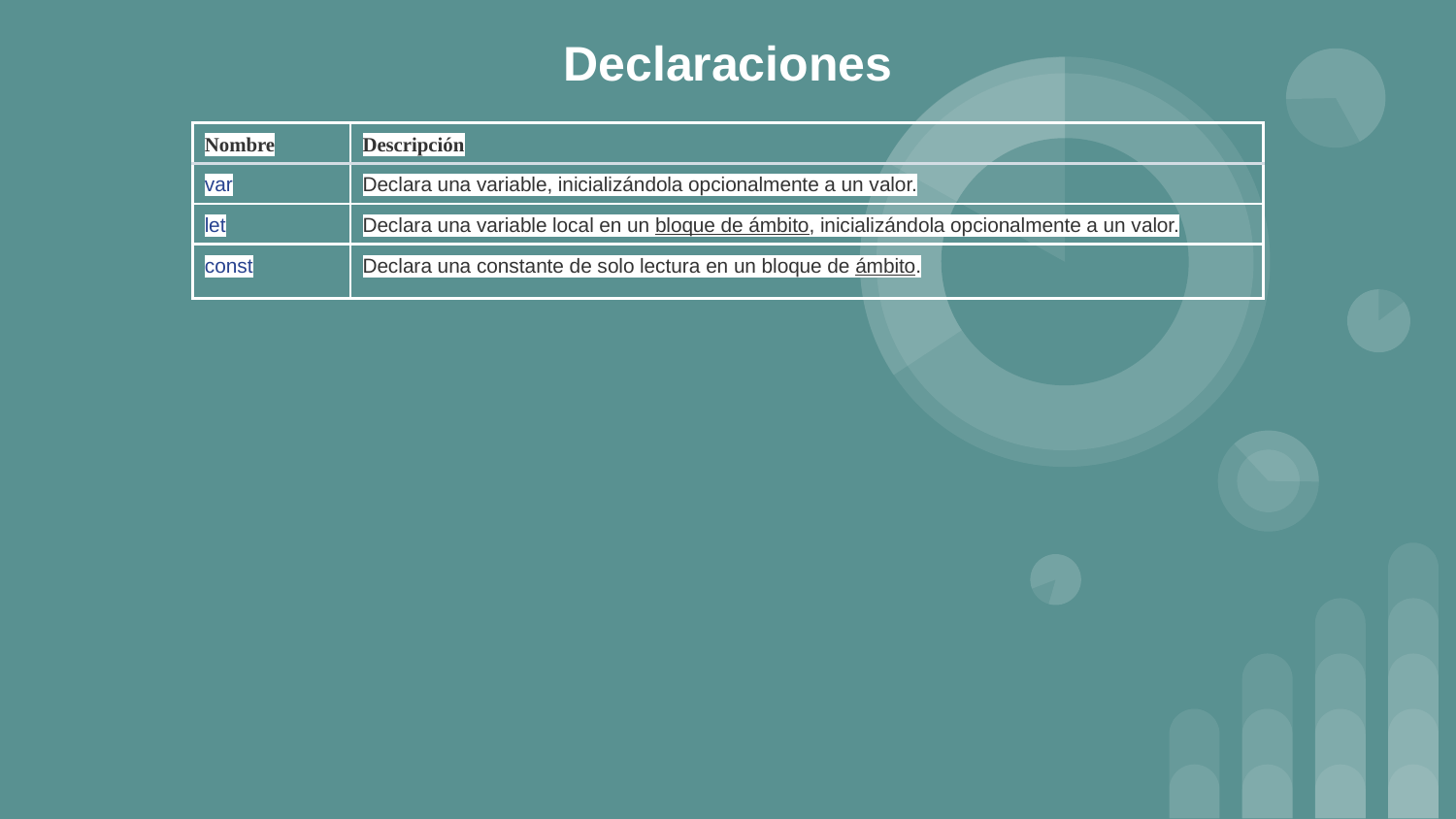

# Declaraciones
| Nombre | Descripción |
| --- | --- |
| var | Declara una variable, inicializándola opcionalmente a un valor. |
| let | Declara una variable local en un bloque de ámbito, inicializándola opcionalmente a un valor. |
| const | Declara una constante de solo lectura en un bloque de ámbito. |